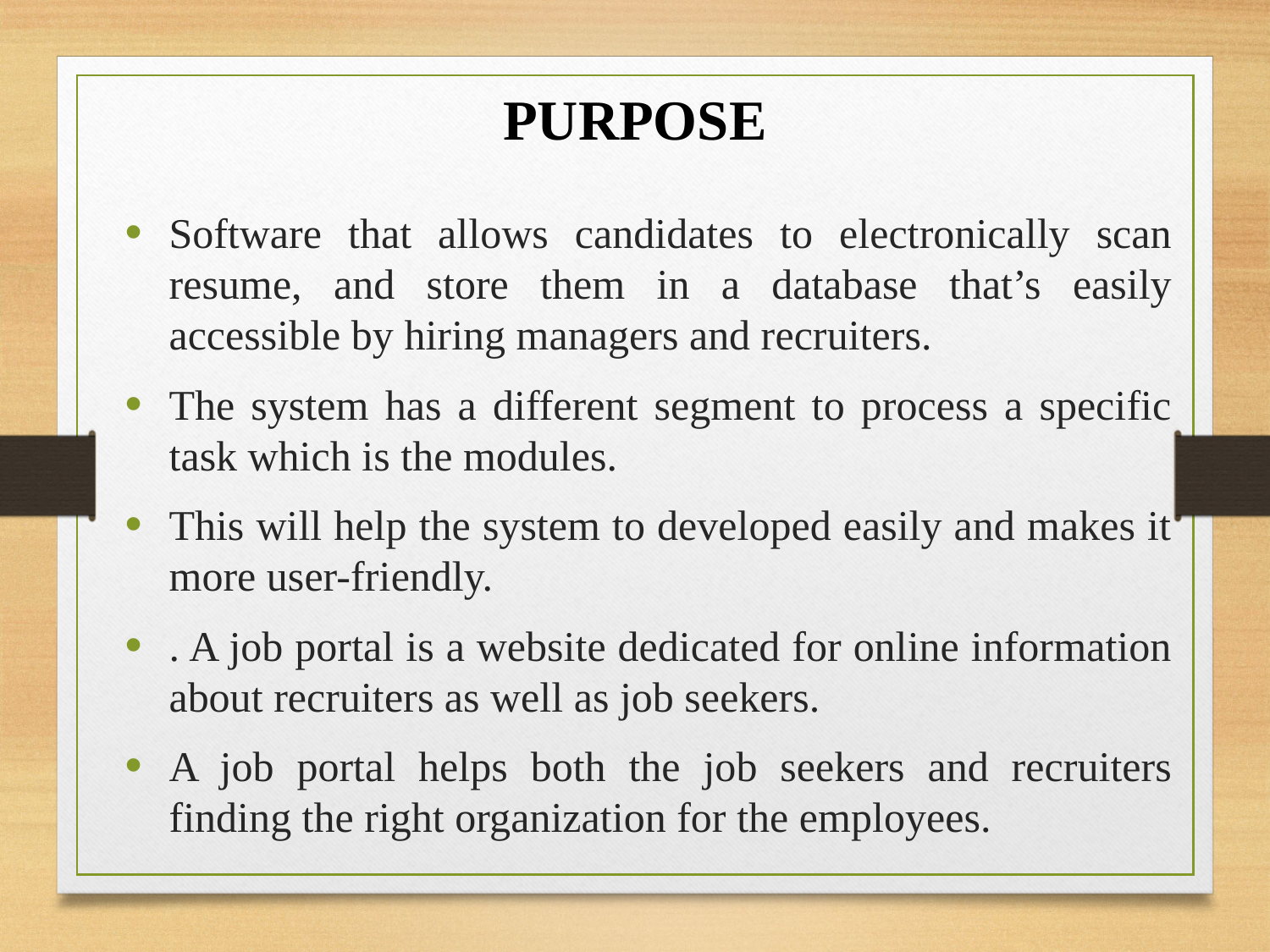

PURPOSE
# Software that allows candidates to electronically scan resume, and store them in a database that’s easily accessible by hiring managers and recruiters.
The system has a different segment to process a specific task which is the modules.
This will help the system to developed easily and makes it more user-friendly.
. A job portal is a website dedicated for online information about recruiters as well as job seekers.
A job portal helps both the job seekers and recruiters finding the right organization for the employees.